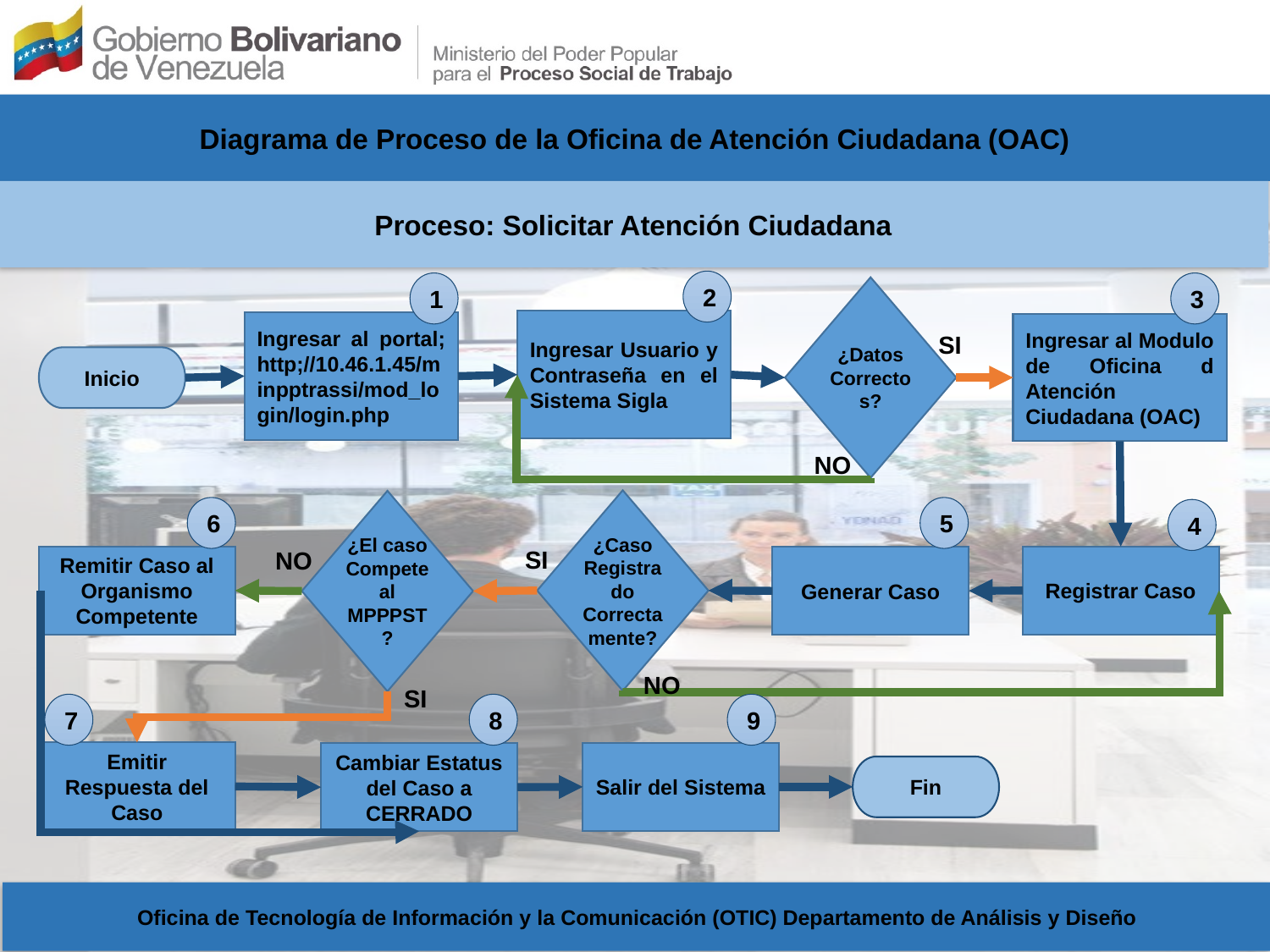

2
1
3
¿Datos Correctos?
Ingresar Usuario y Contraseña en el Sistema Sigla
Ingresar al portal; http;//10.46.1.45/minpptrassi/mod_login/login.php
Ingresar al Modulo de Oficina d Atención Ciudadana (OAC)
SI
Inicio
NO
¿Caso Registrado Correctamente?
¿El caso Compete al MPPPST?
6
5
4
SI
NO
Remitir Caso al Organismo Competente
Registrar Caso
Generar Caso
NO
SI
7
8
9
Emitir Respuesta del Caso
Salir del Sistema
Cambiar Estatus del Caso a CERRADO
Fin